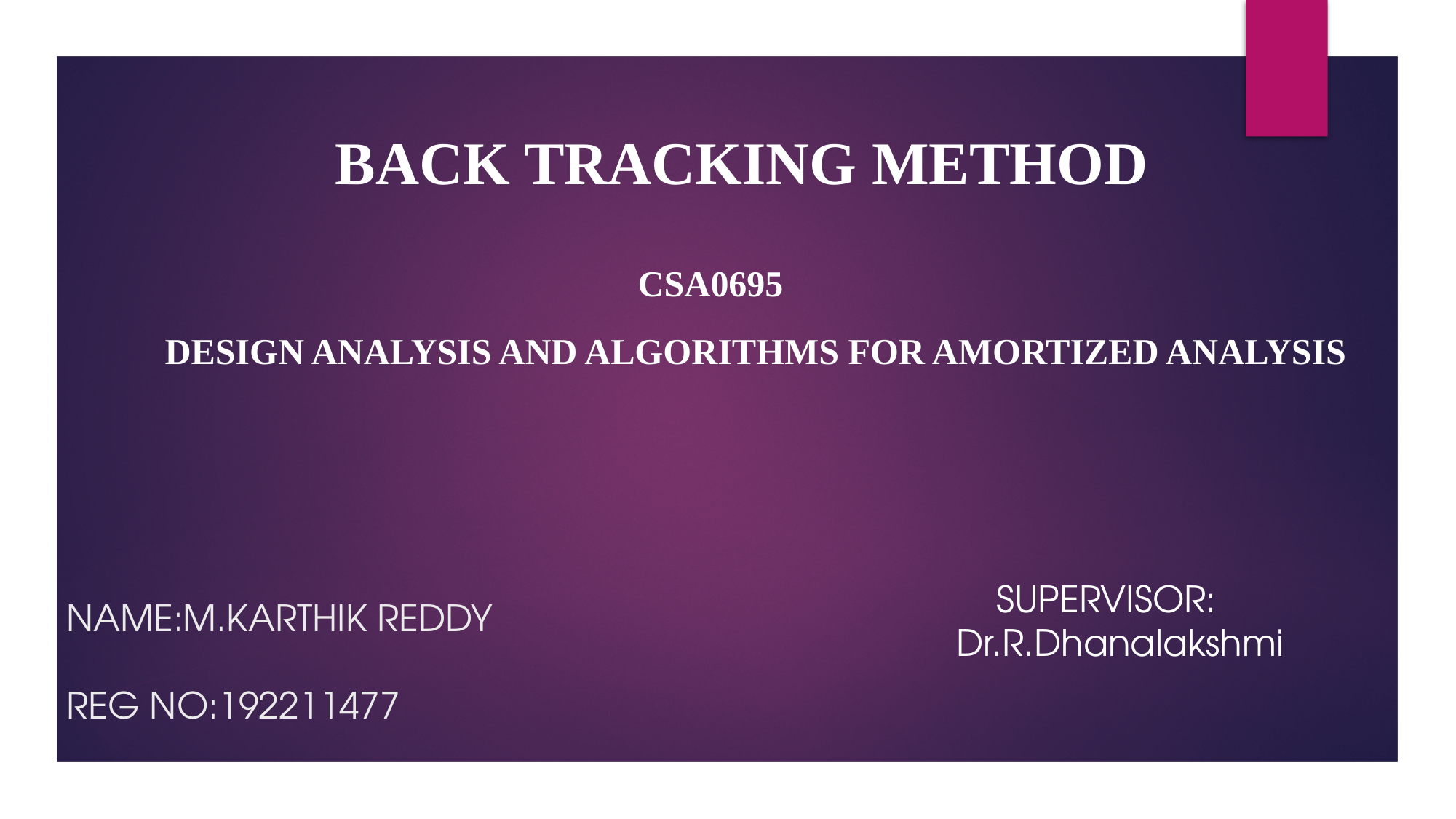

BACK TRACKING METHOD
                                                    CSA0695
DESIGN ANALYSIS AND ALGORITHMS FOR AMORTIZED ANALYSIS
# NAME:M.KARTHIK REDDY REG NO:192211477
    SUPERVISOR:
Dr.R.Dhanalakshmi